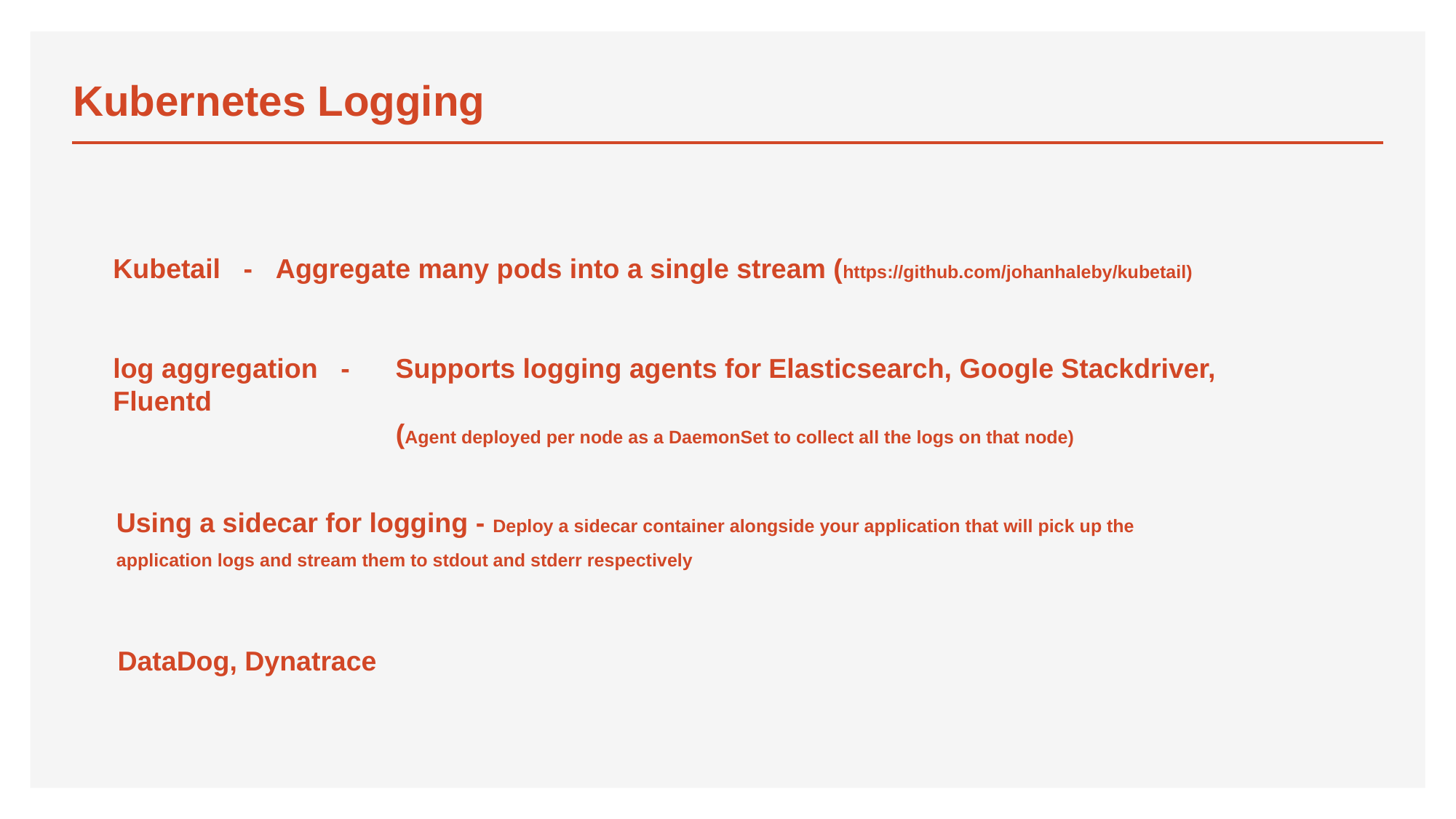

# Kubernetes Logging
Kubetail   -   Aggregate many pods into a single stream (https://github.com/johanhaleby/kubetail)
log aggregation   -      Supports logging agents for Elasticsearch, Google Stackdriver, Fluentd
                                     (Agent deployed per node as a DaemonSet to collect all the logs on that node)

Using a sidecar for logging - Deploy a sidecar container alongside your application that will pick up the application logs and stream them to stdout and stderr respectively
DataDog, Dynatrace